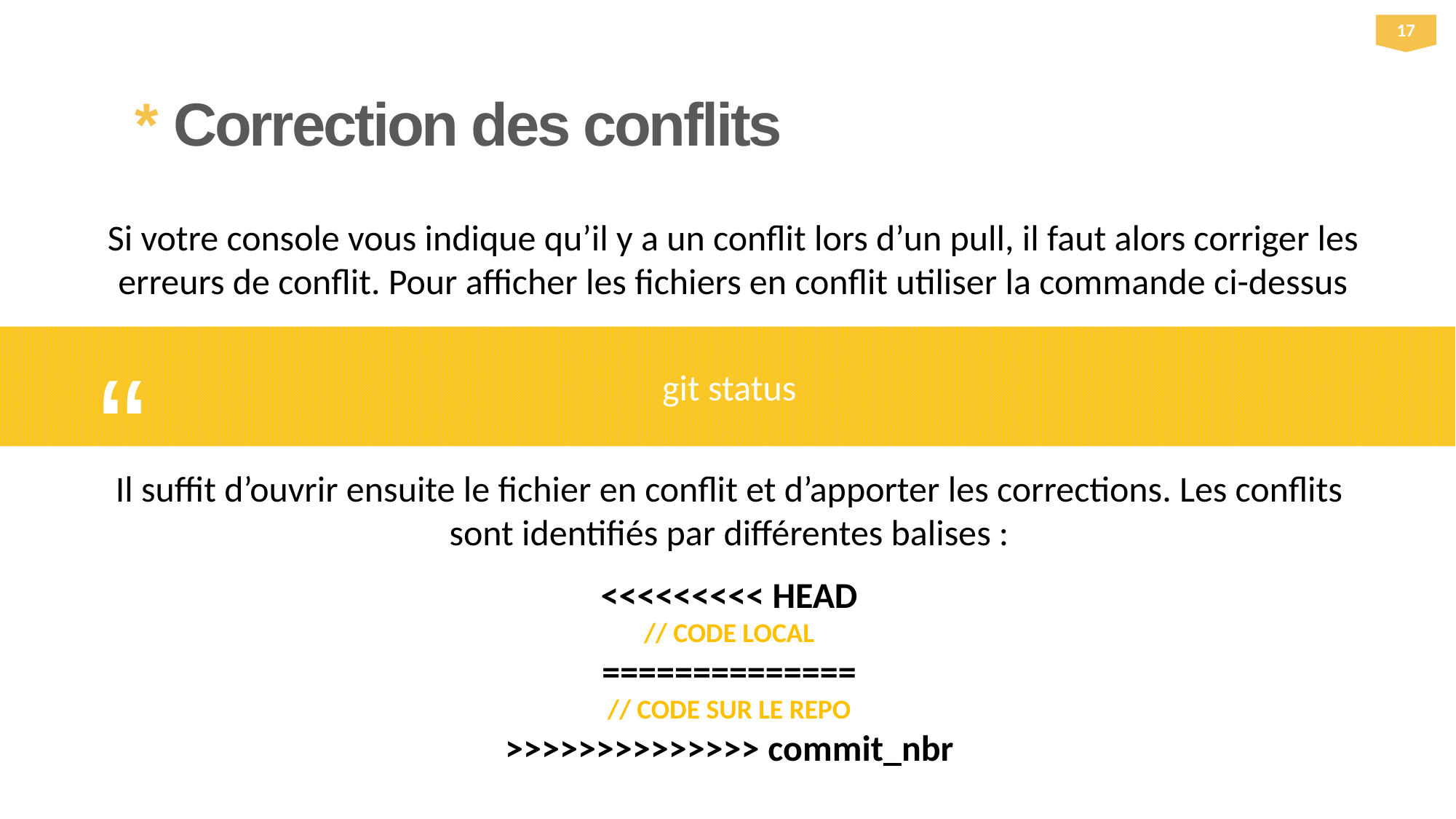

17
* Correction des conflits
Si votre console vous indique qu’il y a un conflit lors d’un pull, il faut alors corriger les erreurs de conflit. Pour afficher les fichiers en conflit utiliser la commande ci-dessus
git status
“

Il suffit d’ouvrir ensuite le fichier en conflit et d’apporter les corrections. Les conflits sont identifiés par différentes balises :

<<<<<<<<< HEAD
// CODE LOCAL
==============
// CODE SUR LE REPO
>>>>>>>>>>>>>> commit_nbr